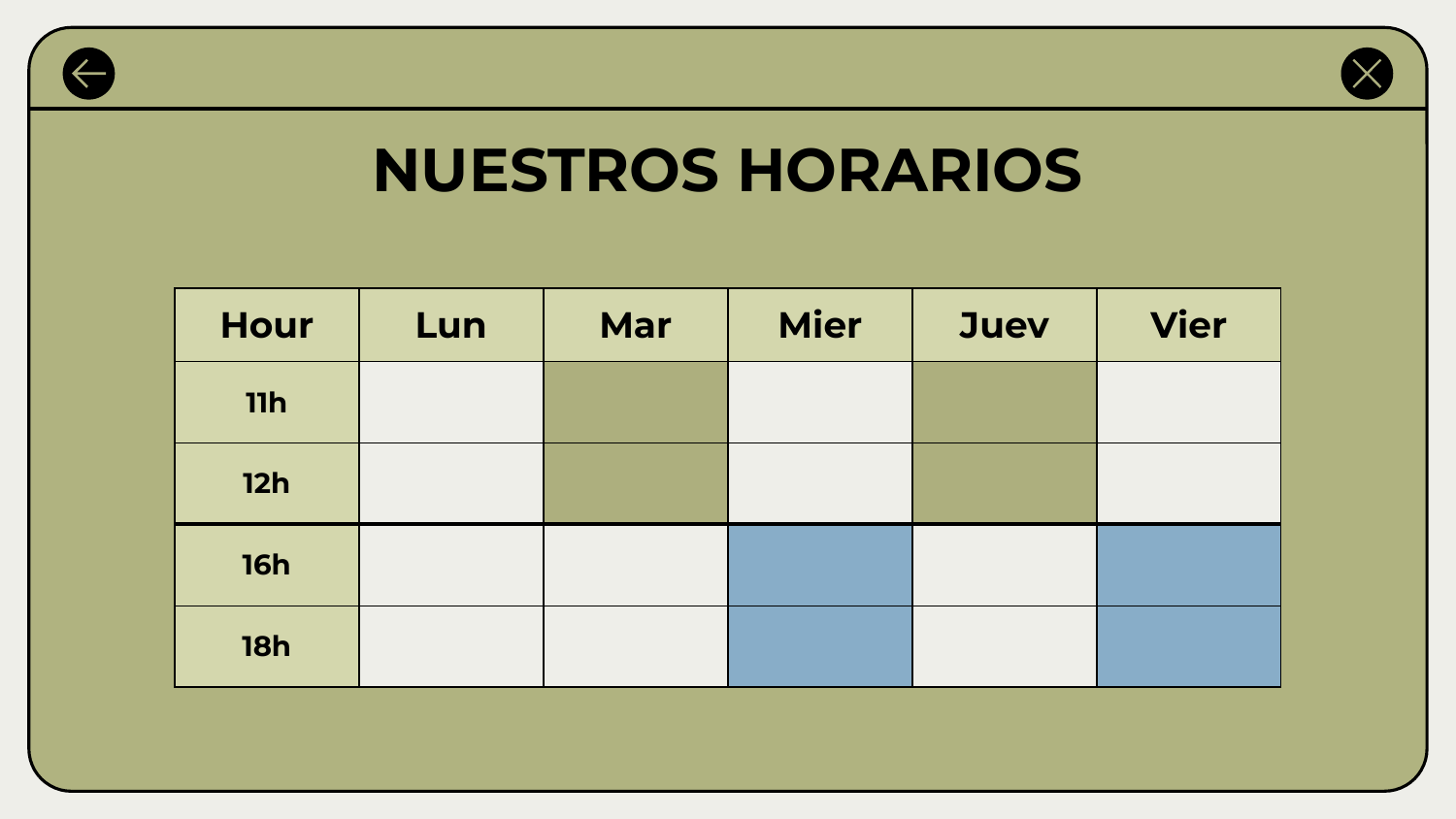

# NUESTROS HORARIOS
| Hour | Lun | Mar | Mier | Juev | Vier |
| --- | --- | --- | --- | --- | --- |
| 11h |  |  |  |  |  |
| 12h |  |  |  |  |  |
| 16h |  |  |  |  |  |
| 18h |  |  |  |  |  |